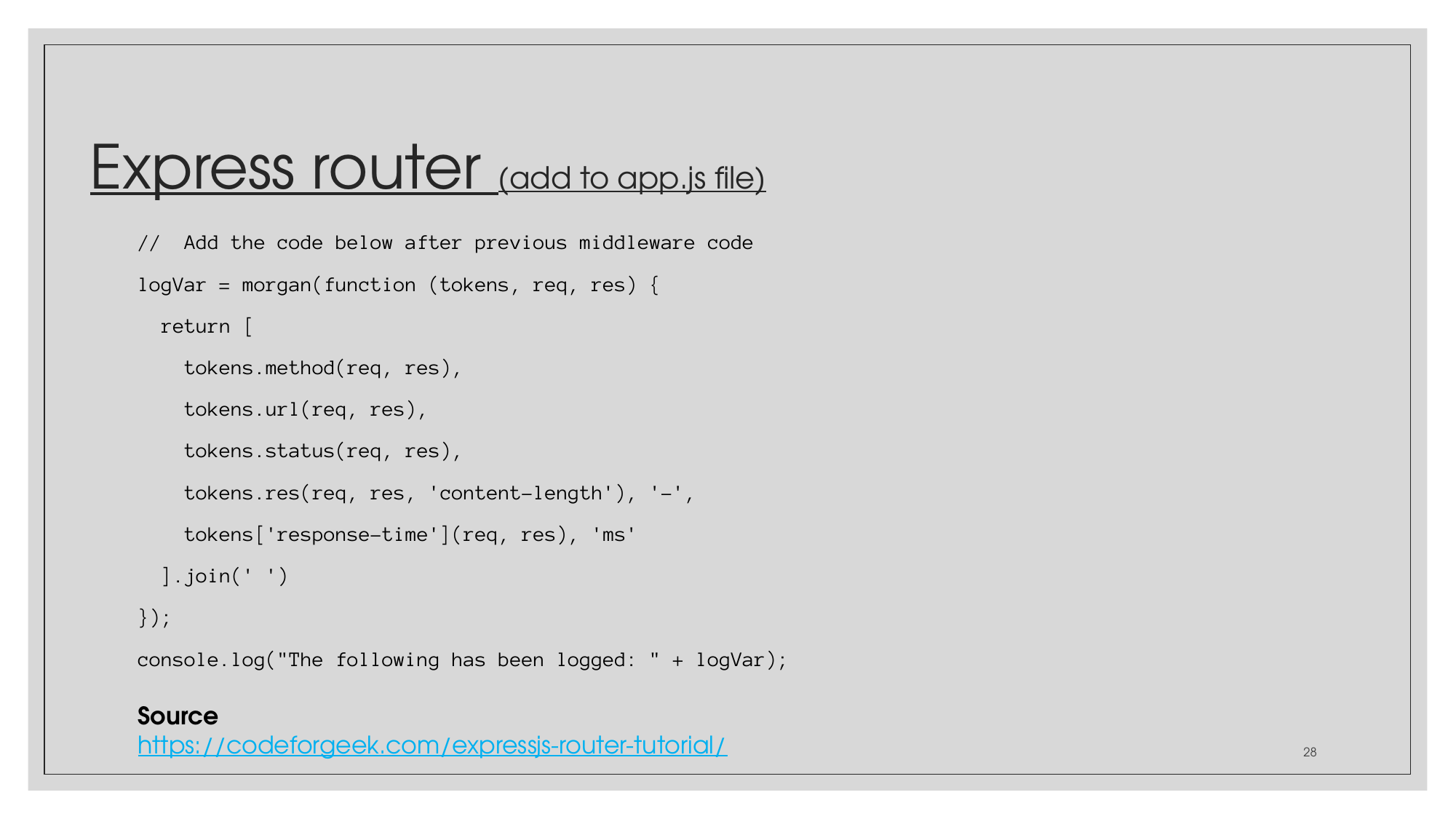

# Express router (add to app.js file)
//  Add the code below after previous middleware code
logVar = morgan(function (tokens, req, res) {
  return [
    tokens.method(req, res),
    tokens.url(req, res),
    tokens.status(req, res),
    tokens.res(req, res, 'content-length'), '-',
    tokens['response-time'](req, res), 'ms'
  ].join(' ')
});
console.log("The following has been logged: " + logVar);

Source
https://codeforgeek.com/expressjs-router-tutorial/
28